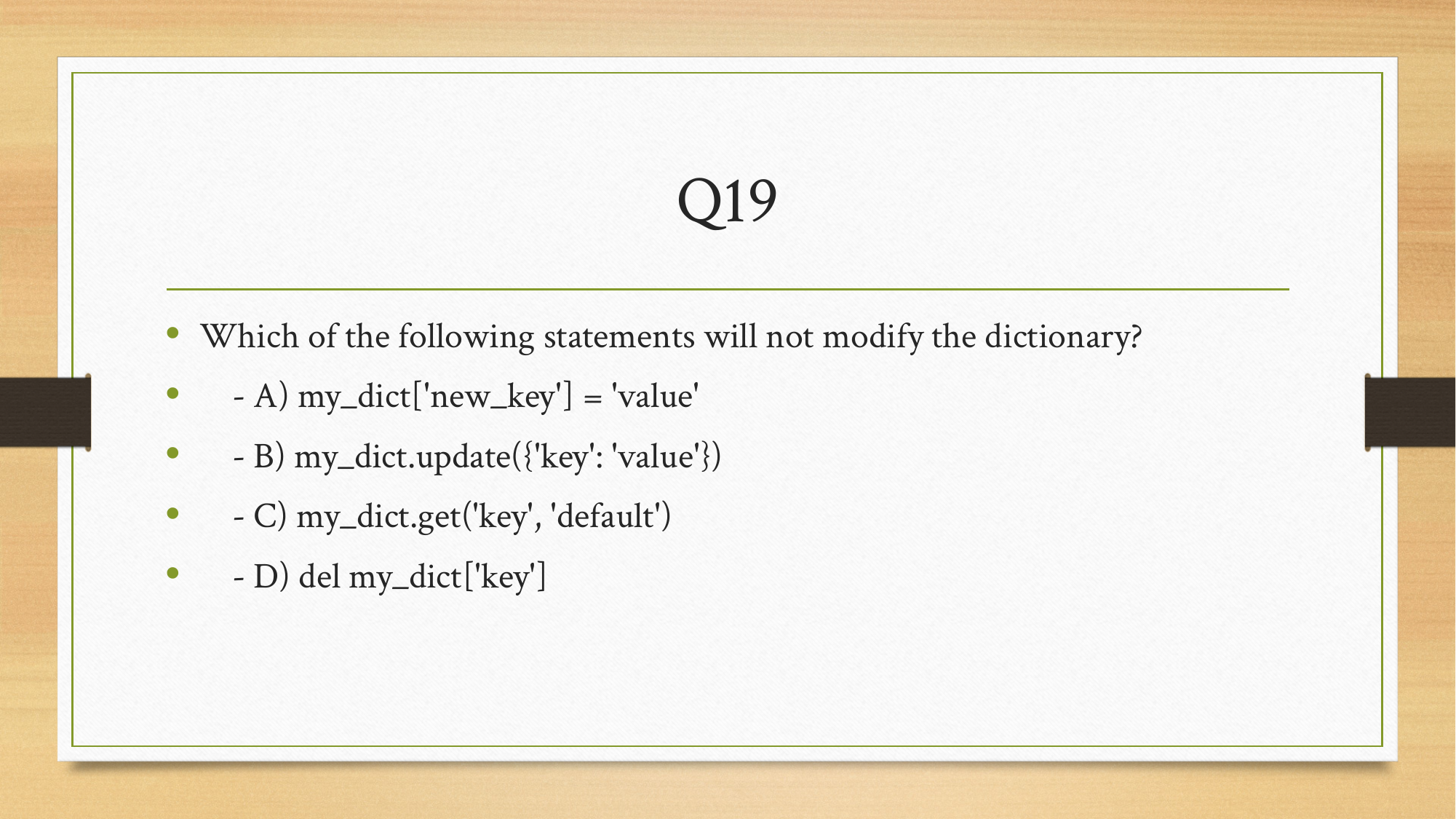

# Q19
Which of the following statements will not modify the dictionary?
    - A) my_dict['new_key'] = 'value'
    - B) my_dict.update({'key': 'value'})
    - C) my_dict.get('key', 'default')
    - D) del my_dict['key']